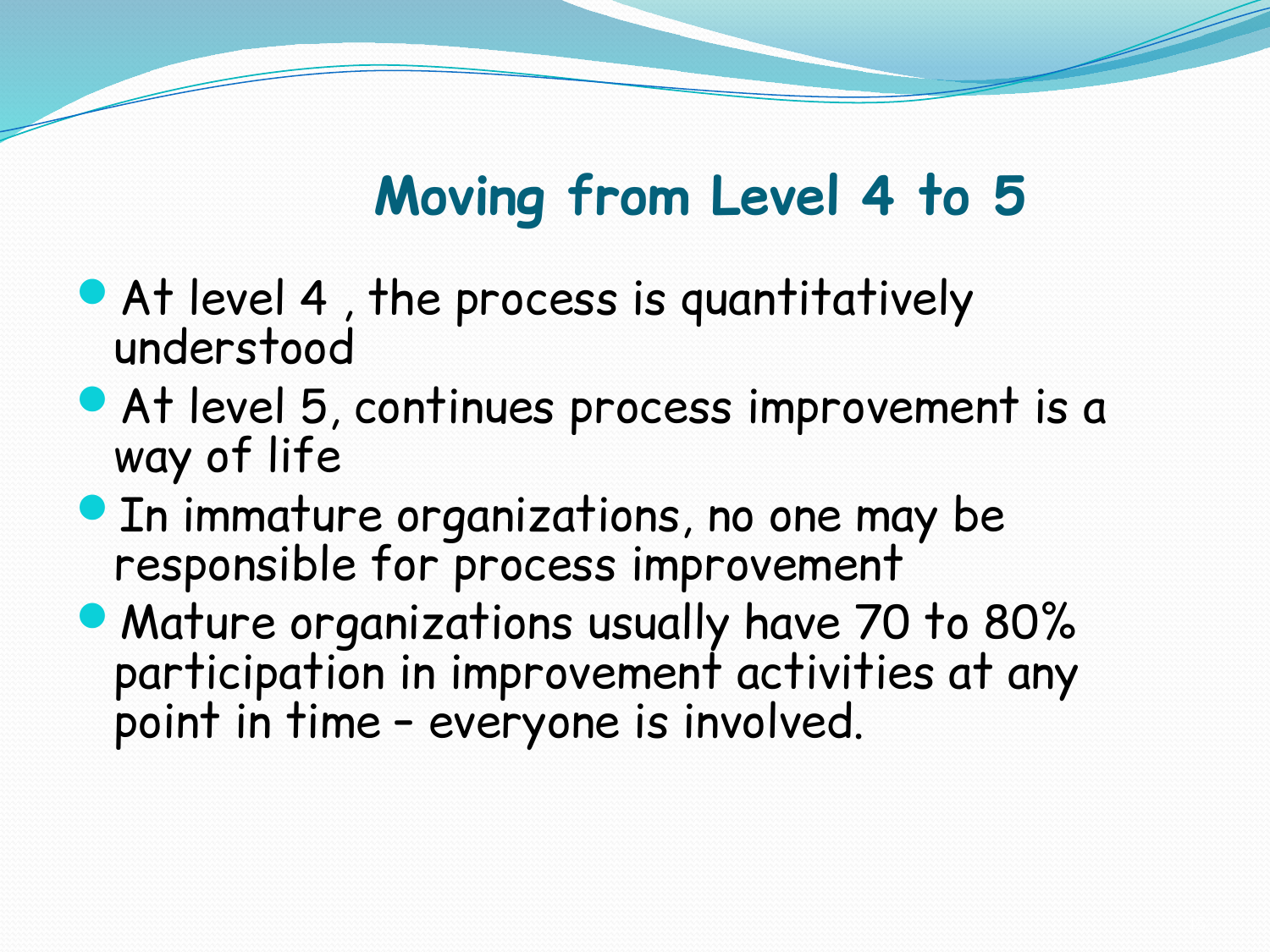

# Moving from Level 4 to 5
At level 4 , the process is quantitatively understood
At level 5, continues process improvement is a way of life
In immature organizations, no one may be responsible for process improvement
Mature organizations usually have 70 to 80% participation in improvement activities at any point in time – everyone is involved.
15